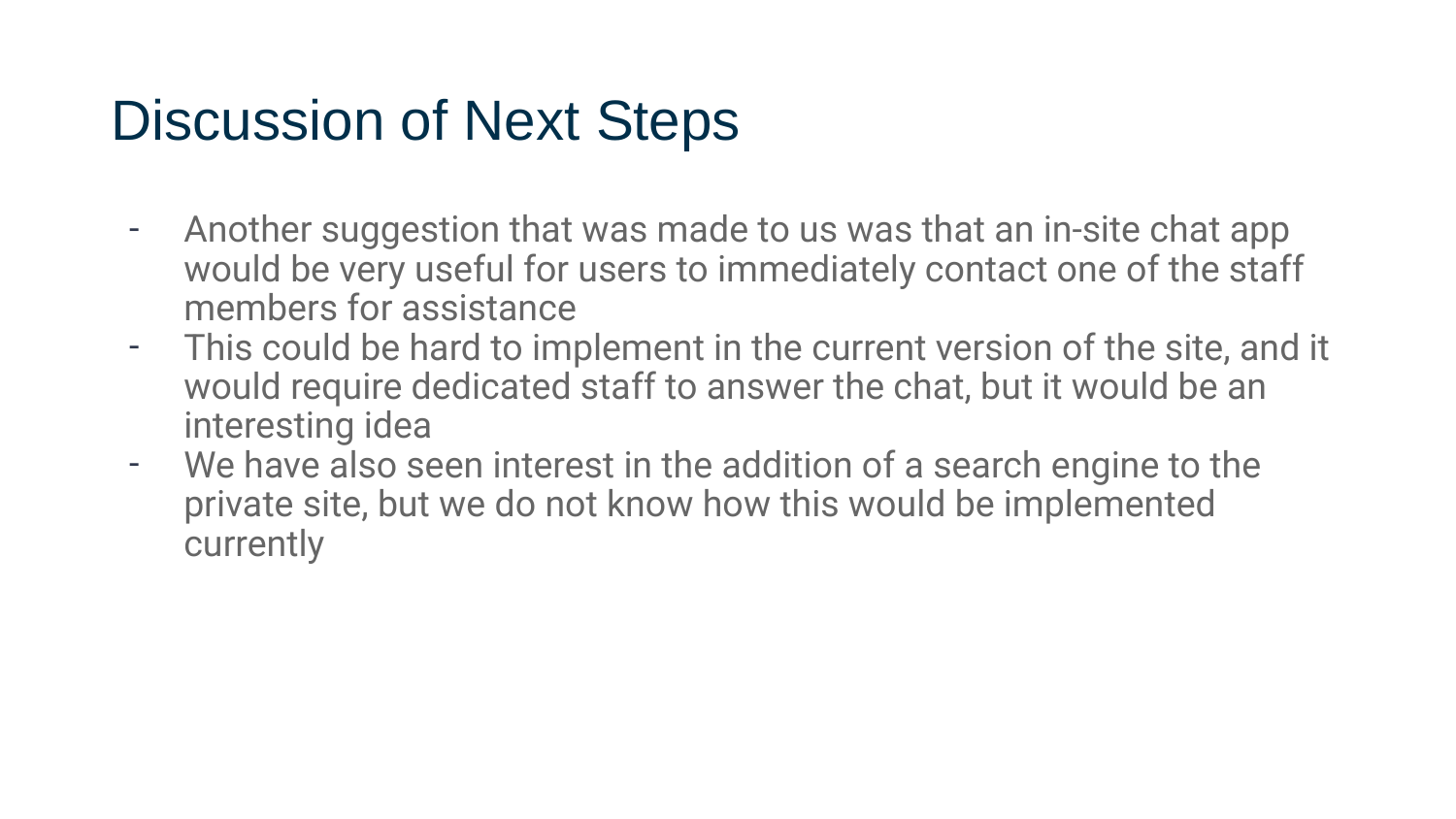

# Discussion of Next Steps

Another suggestion that was made to us was that an in-site chat app would be very useful for users to immediately contact one of the staff members for assistance
This could be hard to implement in the current version of the site, and it would require dedicated staff to answer the chat, but it would be an interesting idea
We have also seen interest in the addition of a search engine to the private site, but we do not know how this would be implemented currently